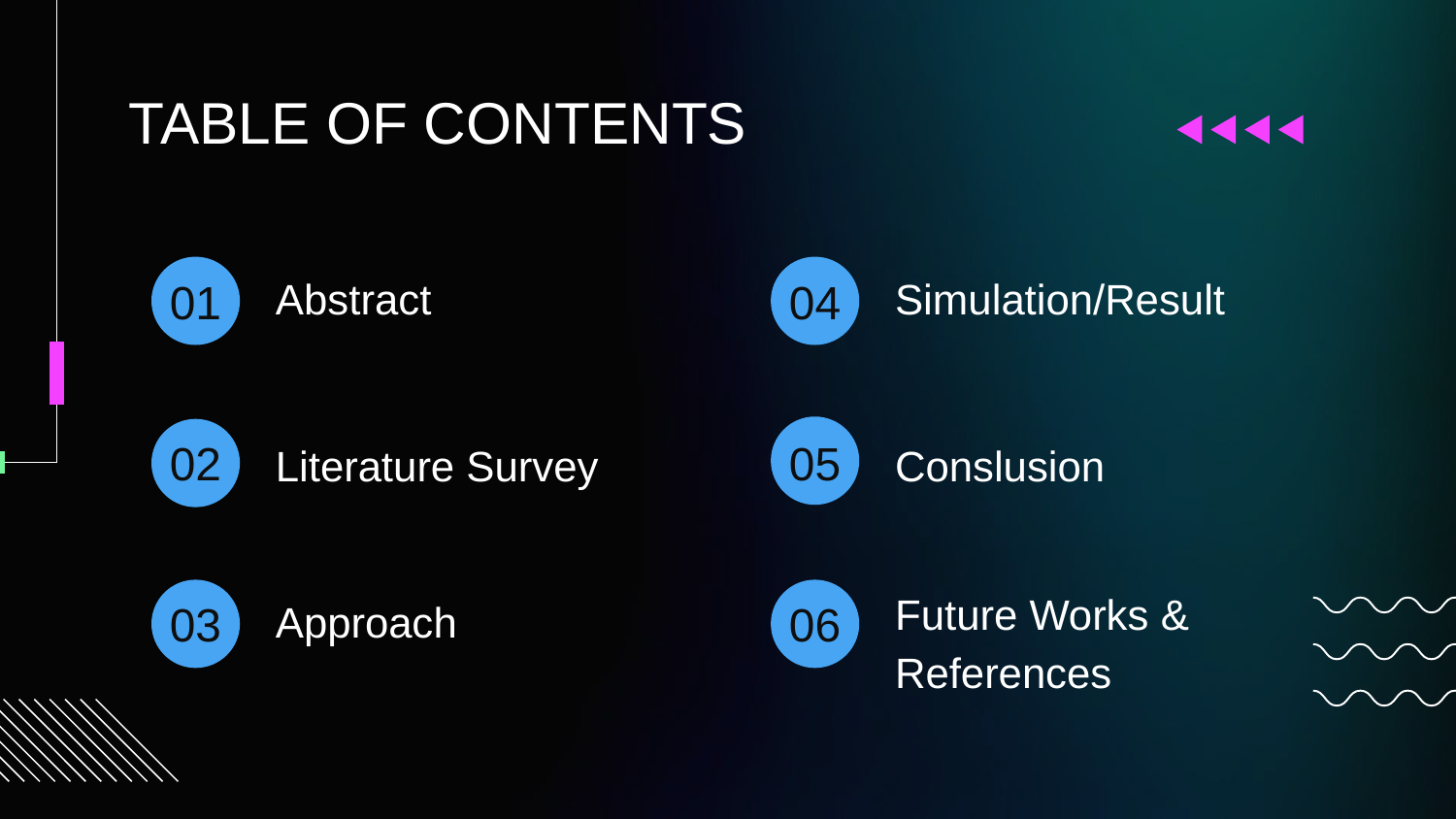

TABLE OF CONTENTS

# 01
04

Abstract
Simulation/Result
02
05

Conslusion
Literature Survey
03
06

Future Works & References
Approach